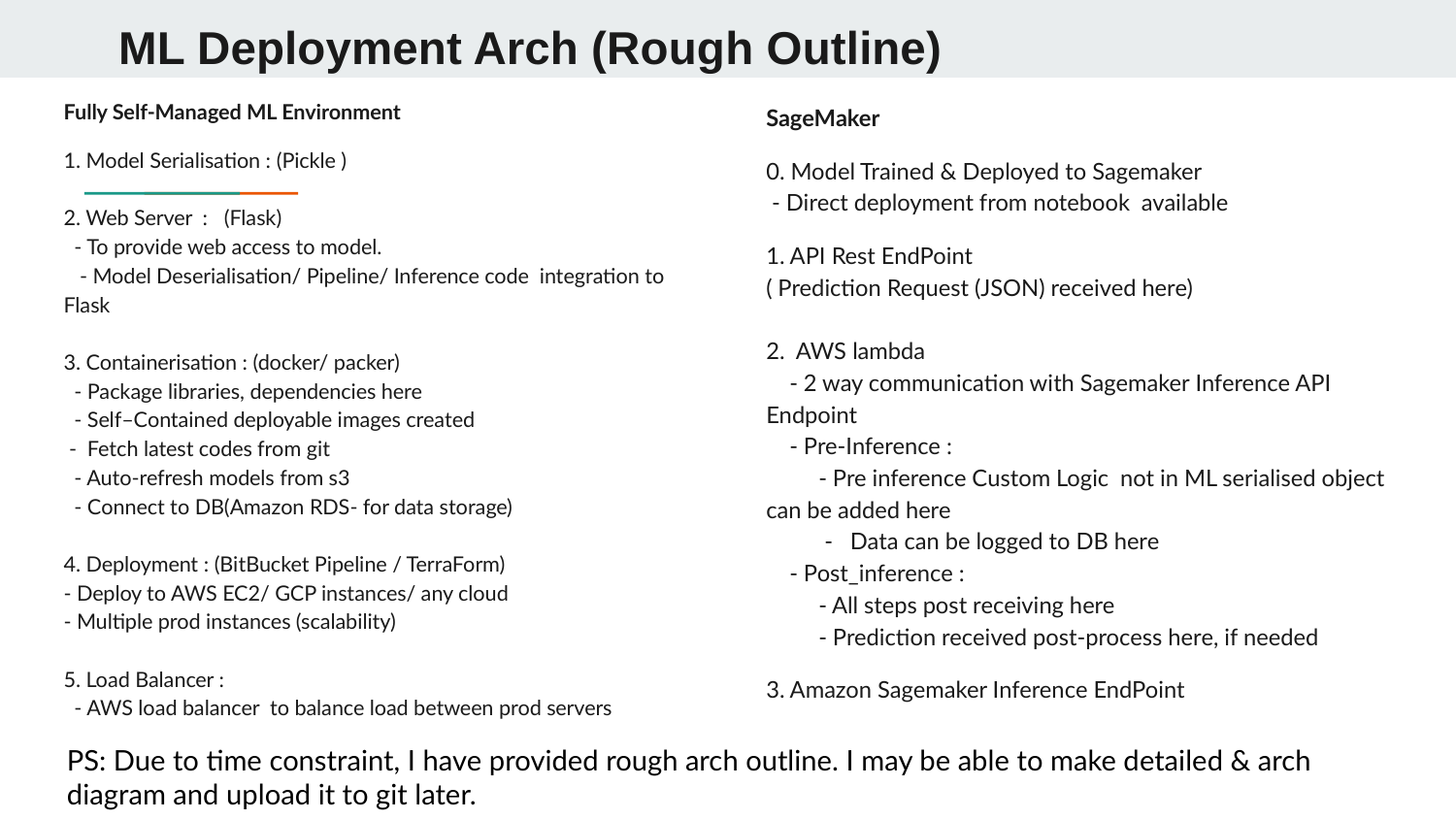

# ML Deployment Arch (Rough Outline)
Fully Self-Managed ML Environment
1. Model Serialisation : (Pickle )
2. Web Server  :   (Flask)
  - To provide web access to model.
   - Model Deserialisation/ Pipeline/ Inference code  integration to Flask
3. Containerisation : (docker/ packer)
  - Package libraries, dependencies here
  - Self–Contained deployable images created
 -  Fetch latest codes from git
  - Auto-refresh models from s3
  - Connect to DB(Amazon RDS- for data storage)
4. Deployment : (BitBucket Pipeline / TerraForm)
- Deploy to AWS EC2/ GCP instances/ any cloud
- Multiple prod instances (scalability)
5. Load Balancer :
  - AWS load balancer  to balance load between prod servers
SageMaker
0. Model Trained & Deployed to Sagemaker
 - Direct deployment from notebook  available
1. API Rest EndPoint
( Prediction Request (JSON) received here)
2.  AWS lambda
    - 2 way communication with Sagemaker Inference API Endpoint
    - Pre-Inference :
         - Pre inference Custom Logic  not in ML serialised object can be added here
          -   Data can be logged to DB here
    - Post_inference :
         - All steps post receiving here
         - Prediction received post-process here, if needed
3. Amazon Sagemaker Inference EndPoint
PS: Due to time constraint, I have provided rough arch outline. I may be able to make detailed & arch diagram and upload it to git later.